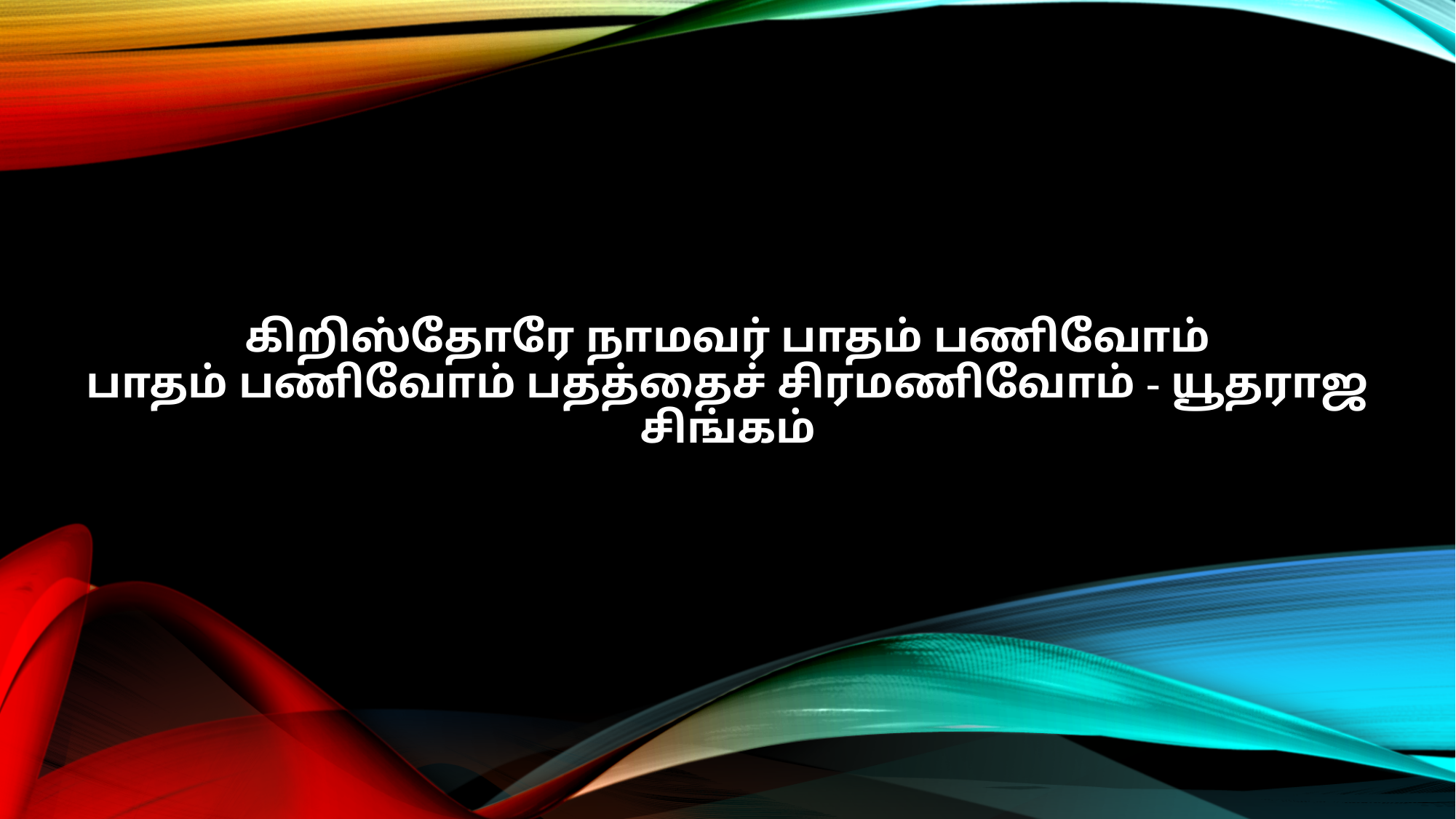

கிறிஸ்தோரே நாமவர் பாதம் பணிவோம்
பாதம் பணிவோம் பதத்தைச் சிரமணிவோம் - யூதராஜ சிங்கம்